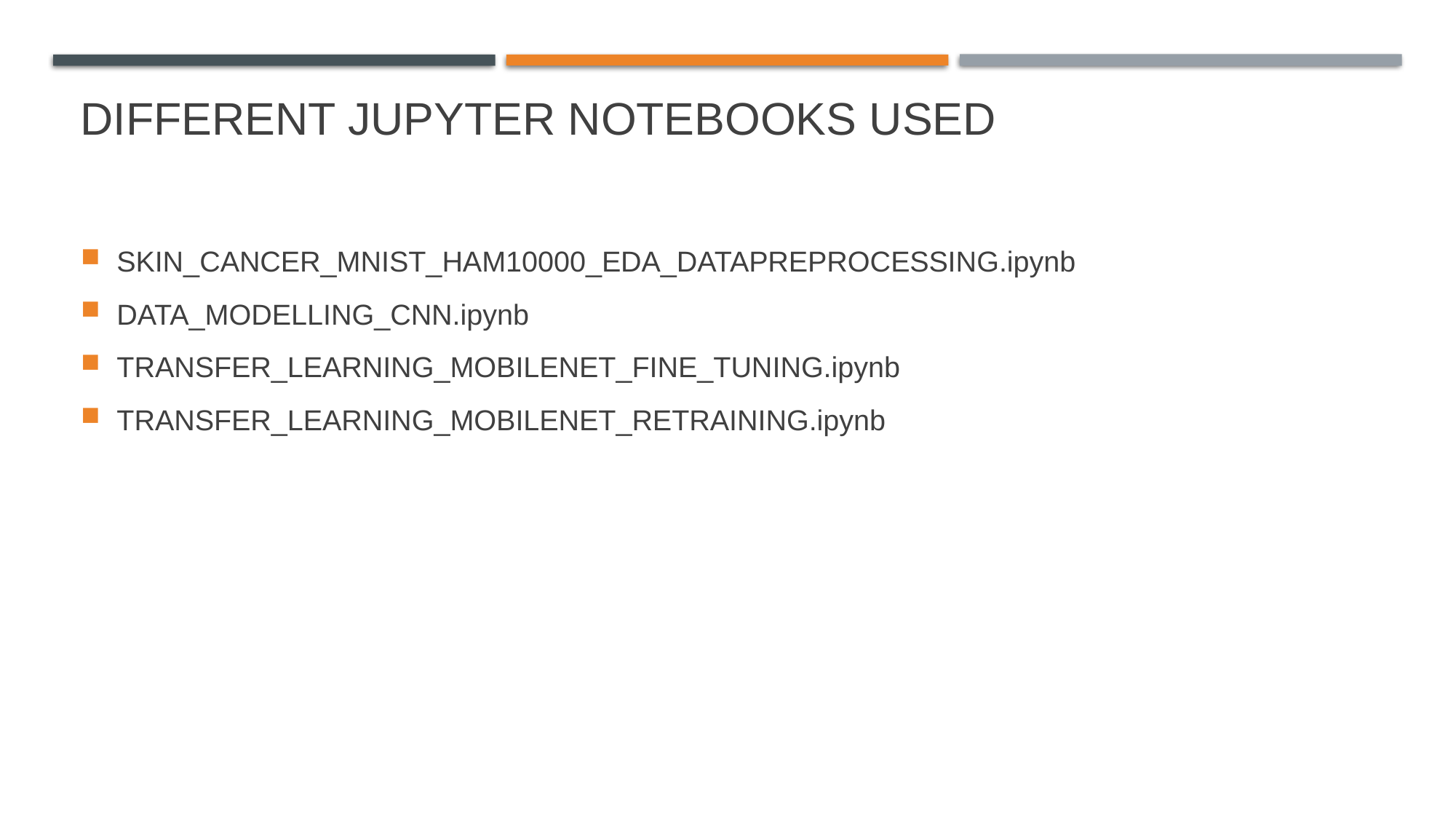

# DIFFERENT JUPYTER NOTEBOOKS USED
SKIN_CANCER_MNIST_HAM10000_EDA_DATAPREPROCESSING.ipynb
DATA_MODELLING_CNN.ipynb
TRANSFER_LEARNING_MOBILENET_FINE_TUNING.ipynb
TRANSFER_LEARNING_MOBILENET_RETRAINING.ipynb